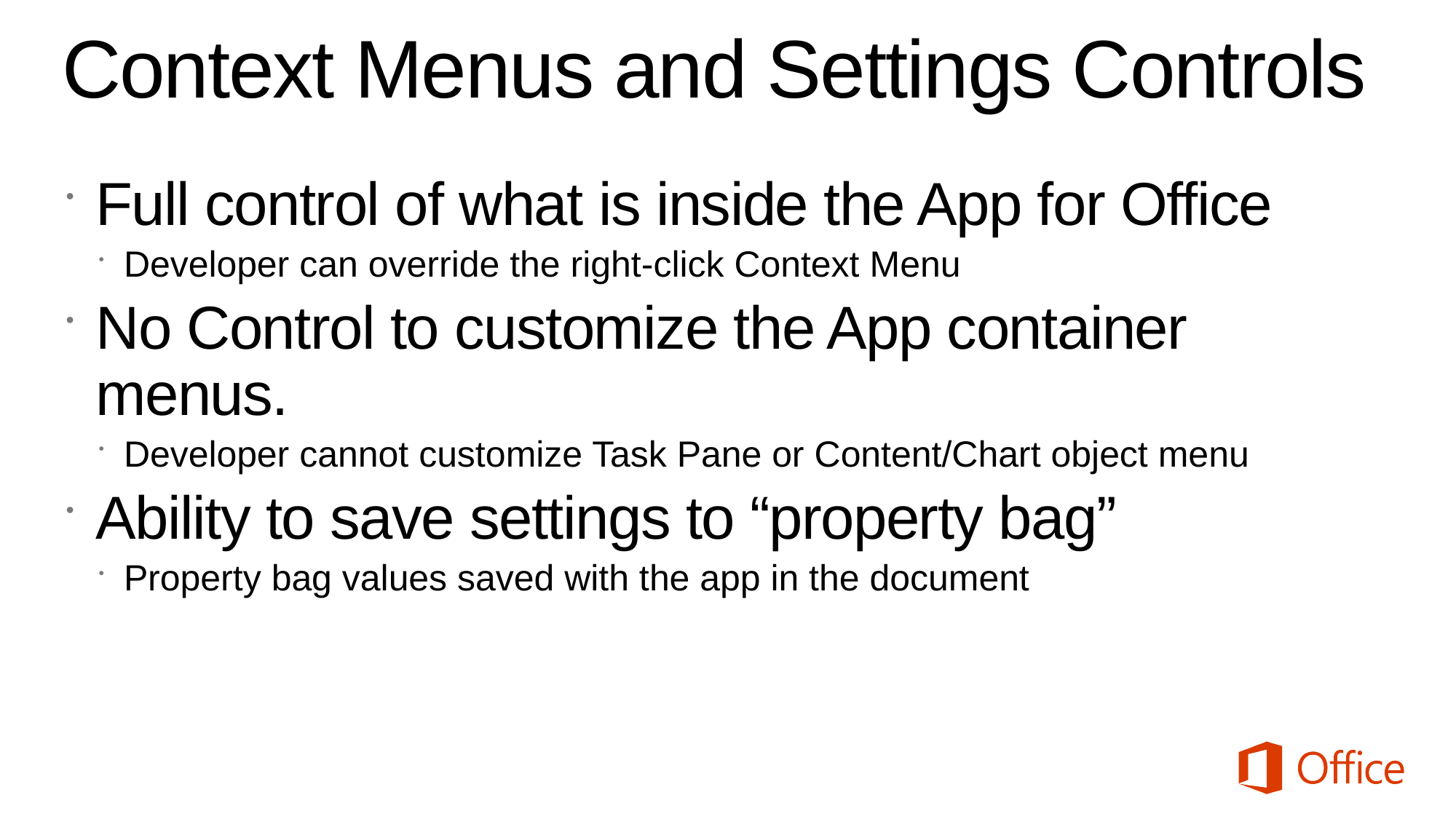

# Context Menus and Settings Controls
Full control of what is inside the App for Office
Developer can override the right-click Context Menu
No Control to customize the App container menus.
Developer cannot customize Task Pane or Content/Chart object menu
Ability to save settings to “property bag”
Property bag values saved with the app in the document